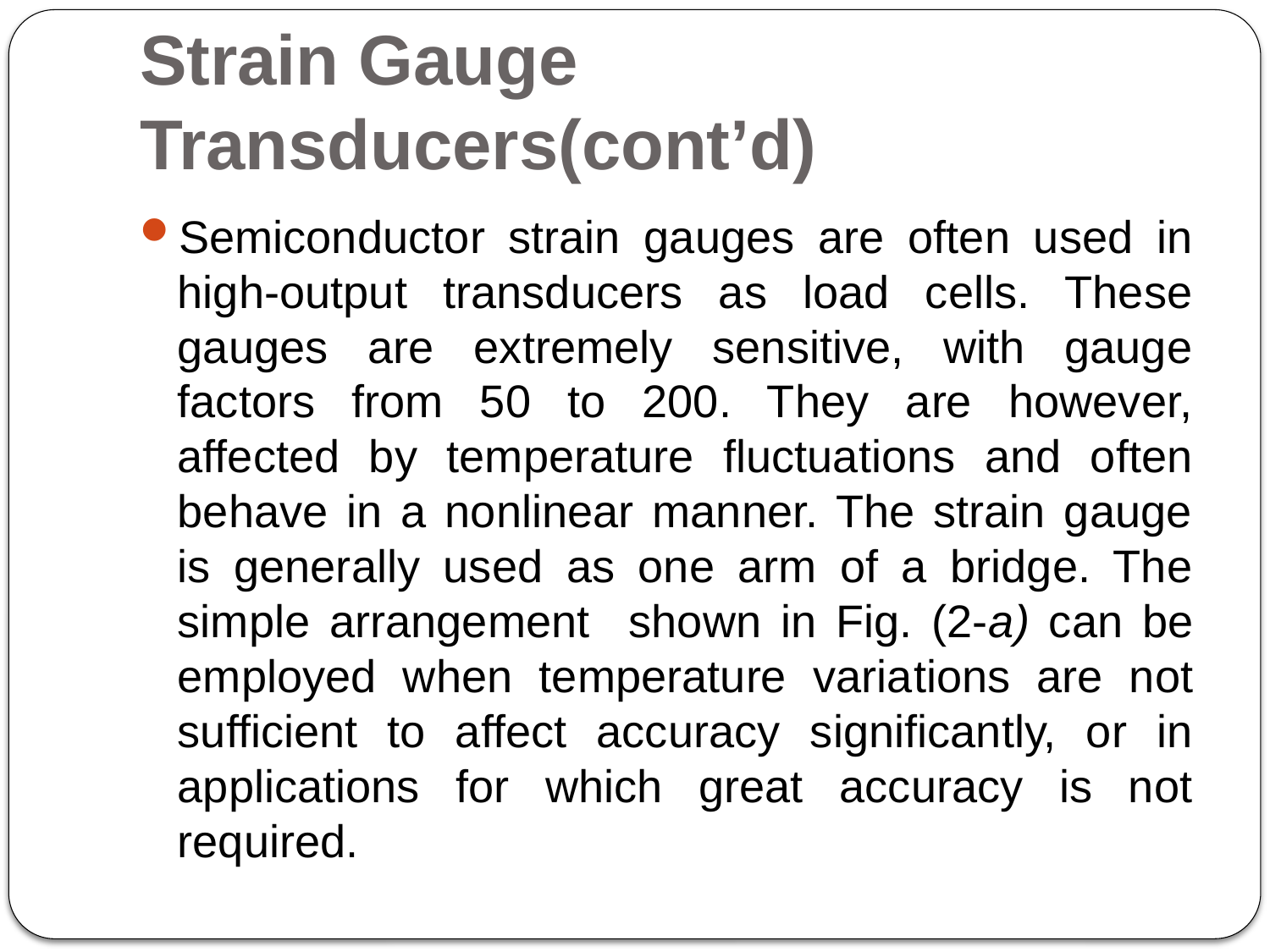

# Strain Gauge Transducers(cont’d)
Semiconductor strain gauges are often used in high-output transducers as load cells. These gauges are extremely sensitive, with gauge factors from 50 to 200. They are however, affected by temperature fluctuations and often behave in a nonlinear manner. The strain gauge is generally used as one arm of a bridge. The simple arrangement  shown in Fig. (2-a) can be employed when temperature varia­tions are not sufficient to affect accuracy significantly, or in applications for which great accuracy is not required.